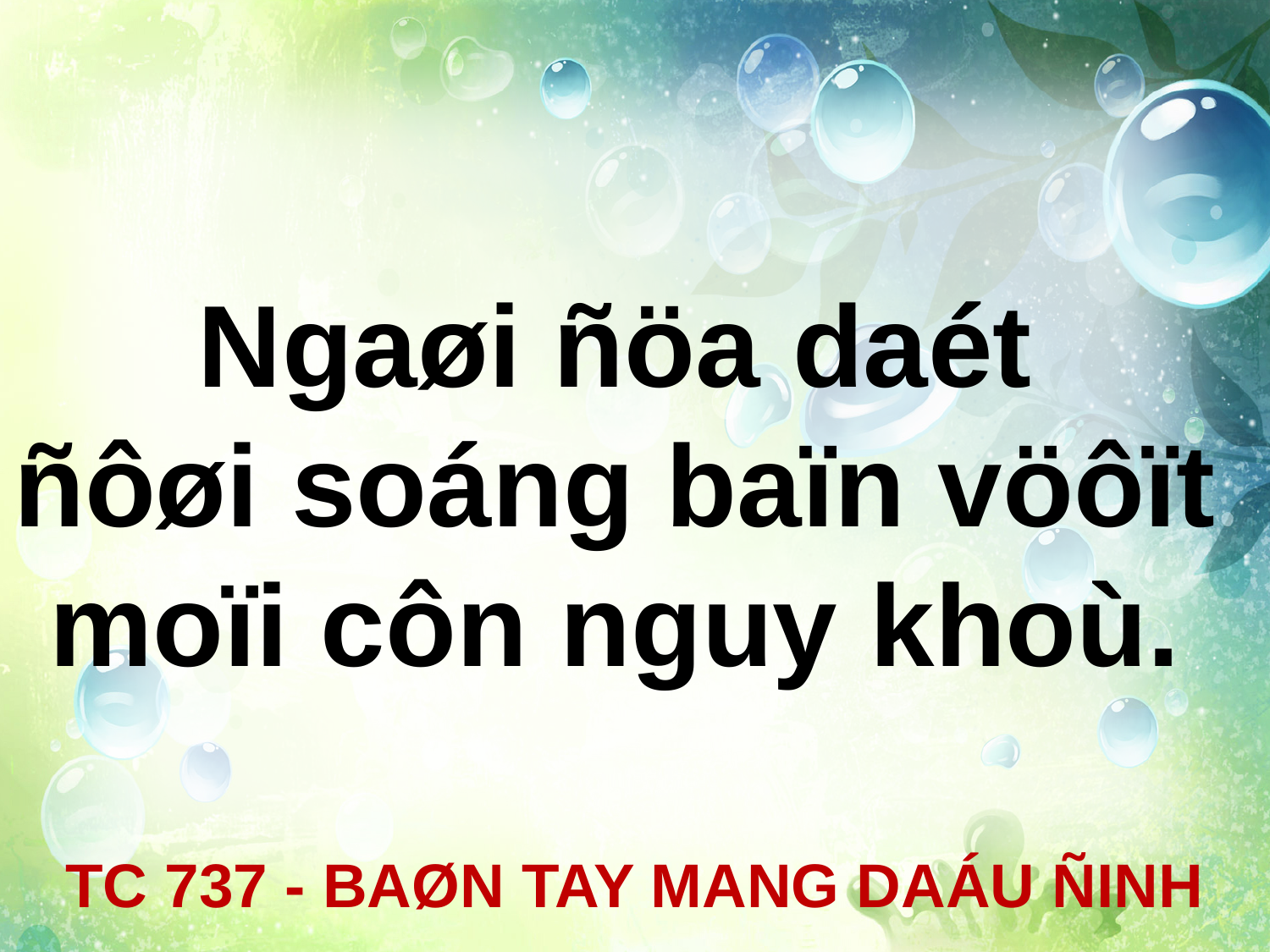

Ngaøi ñöa daét
ñôøi soáng baïn vöôït
moïi côn nguy khoù.
TC 737 - BAØN TAY MANG DAÁU ÑINH